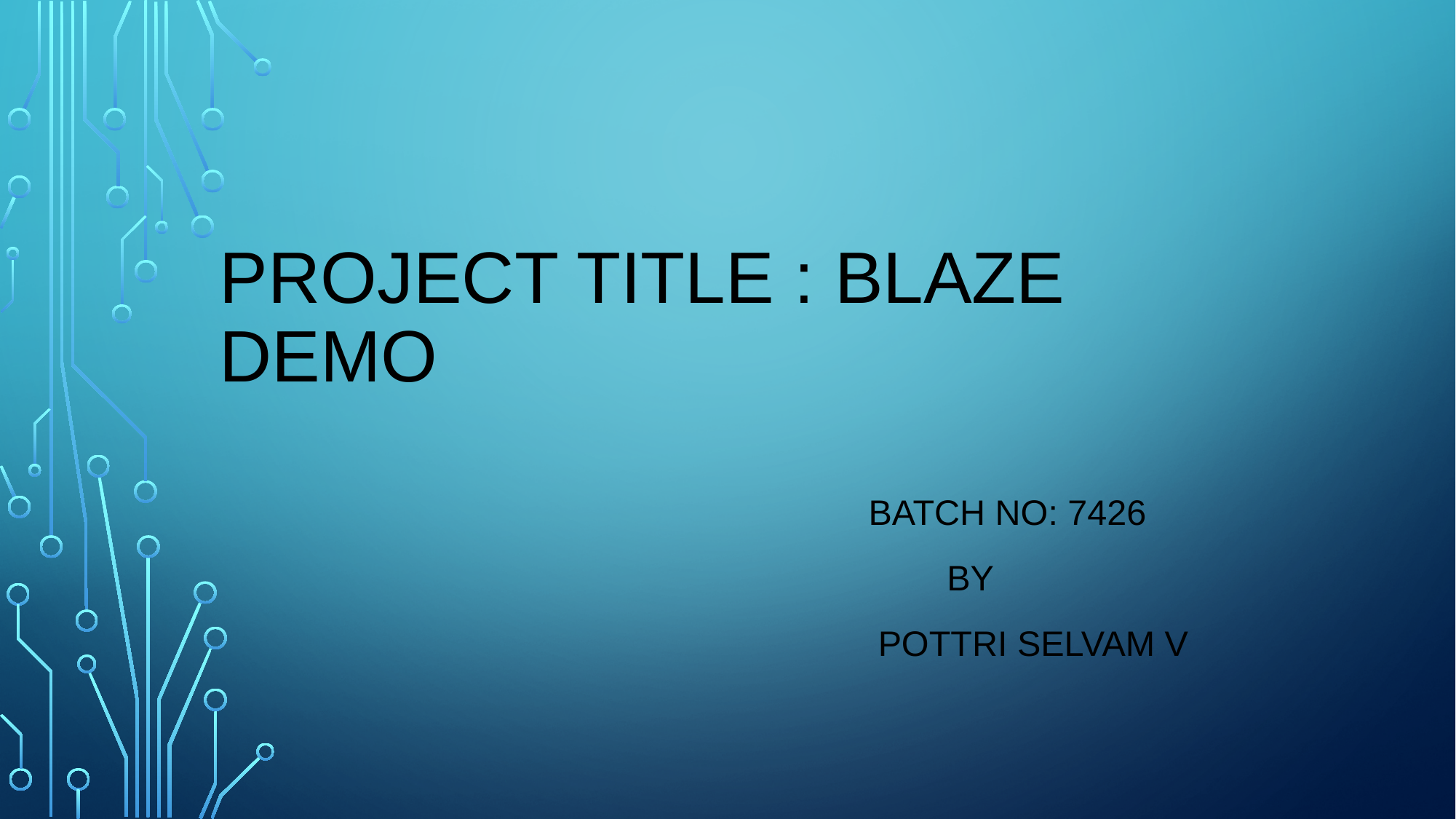

# PROJECT TITLE : BLAZE DEMO
      BATCH NO: 7426
             BY
      POTTRI SELVAM V